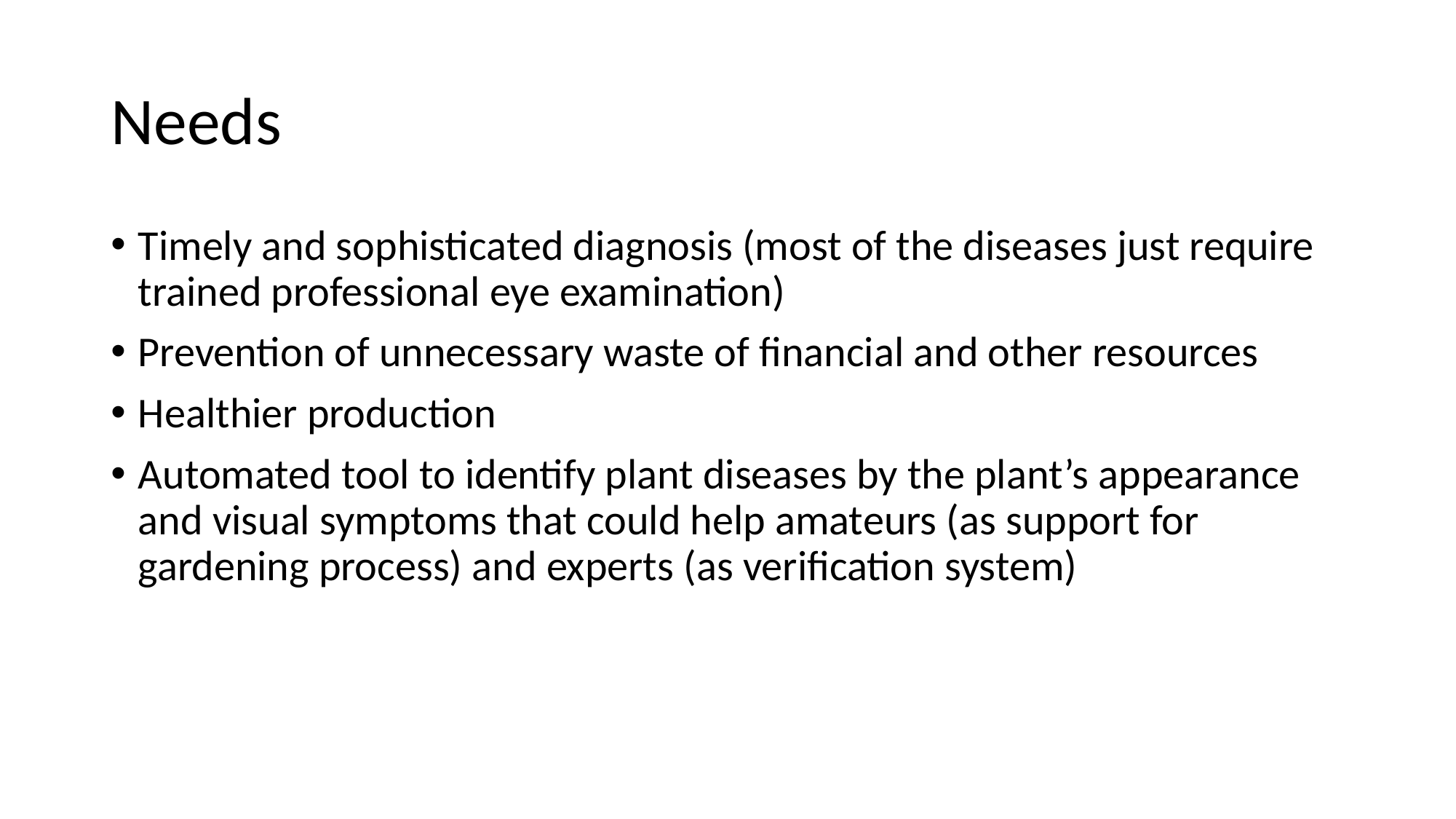

# Needs
Timely and sophisticated diagnosis (most of the diseases just require trained professional eye examination)
Prevention of unnecessary waste of financial and other resources
Healthier production
Automated tool to identify plant diseases by the plant’s appearance and visual symptoms that could help amateurs (as support for gardening process) and experts (as verification system)